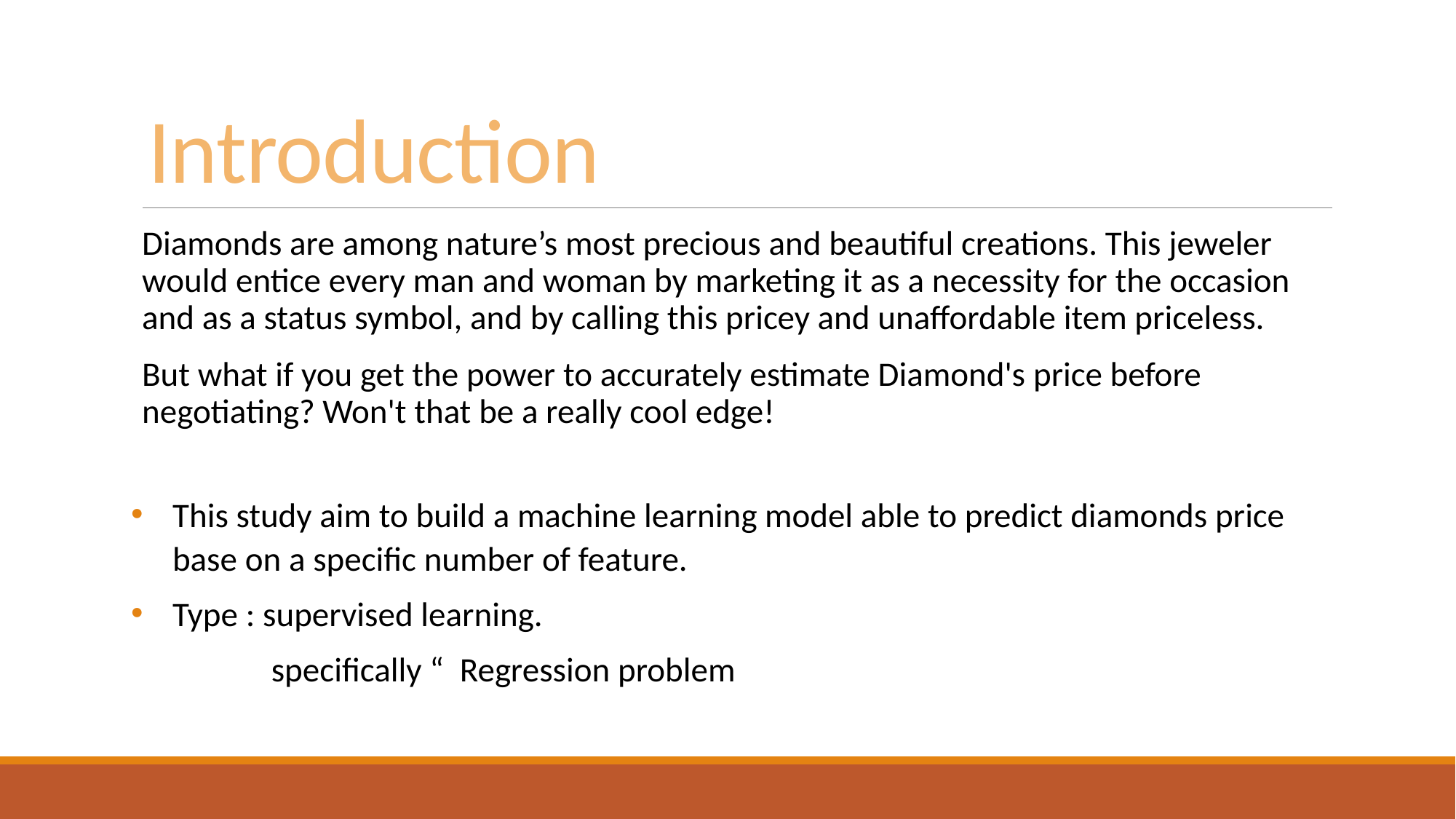

# Introduction
Diamonds are among nature’s most precious and beautiful creations. This jeweler would entice every man and woman by marketing it as a necessity for the occasion and as a status symbol, and by calling this pricey and unaffordable item priceless.
But what if you get the power to accurately estimate Diamond's price before negotiating? Won't that be a really cool edge!

This study aim to build a machine learning model able to predict diamonds price base on a specific number of feature.
Type : supervised learning.
                 specifically “  Regression problem